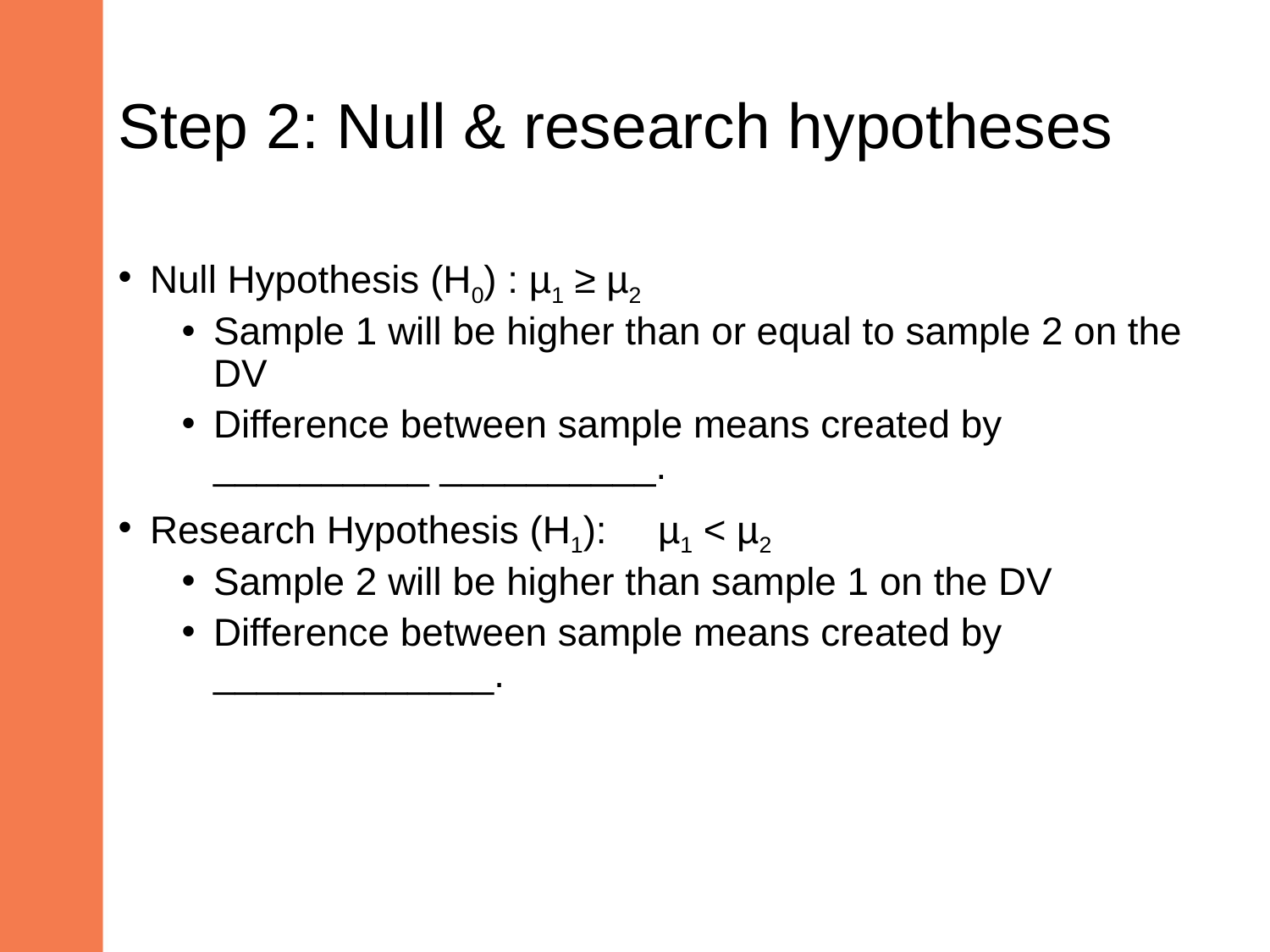

# Step 2: Null & research hypotheses
Null Hypothesis (H0) : µ1 ≥ µ2
Sample 1 will be higher than or equal to sample 2 on the DV
Difference between sample means created by __________ __________.
Research Hypothesis (H1): 	µ1 < µ2
Sample 2 will be higher than sample 1 on the DV
Difference between sample means created by _____________.